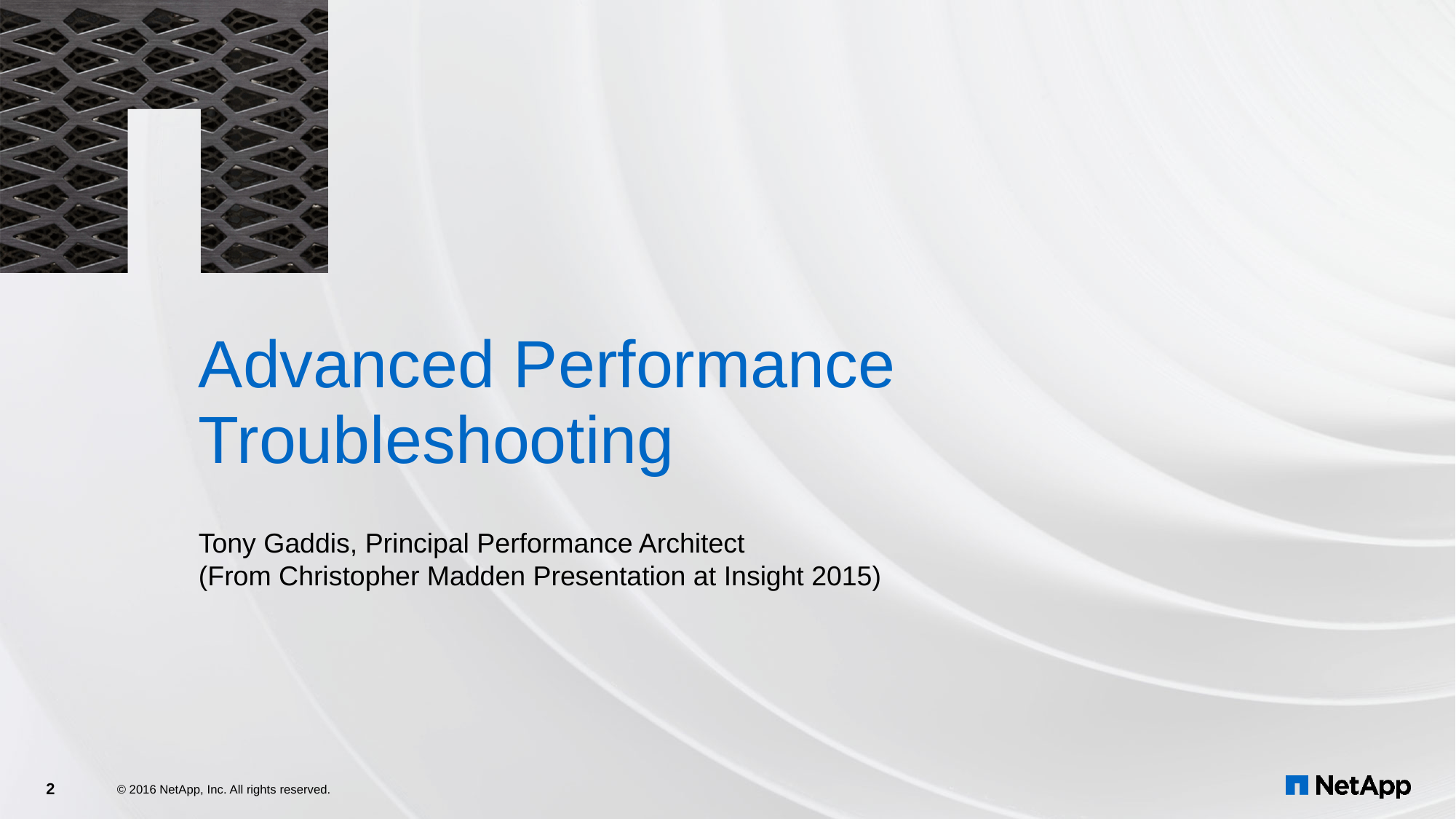

# Advanced Performance Troubleshooting

Tony Gaddis, Principal Performance Architect
(From Christopher Madden Presentation at Insight 2015)

2
© 2016 NetApp, Inc. All rights reserved.